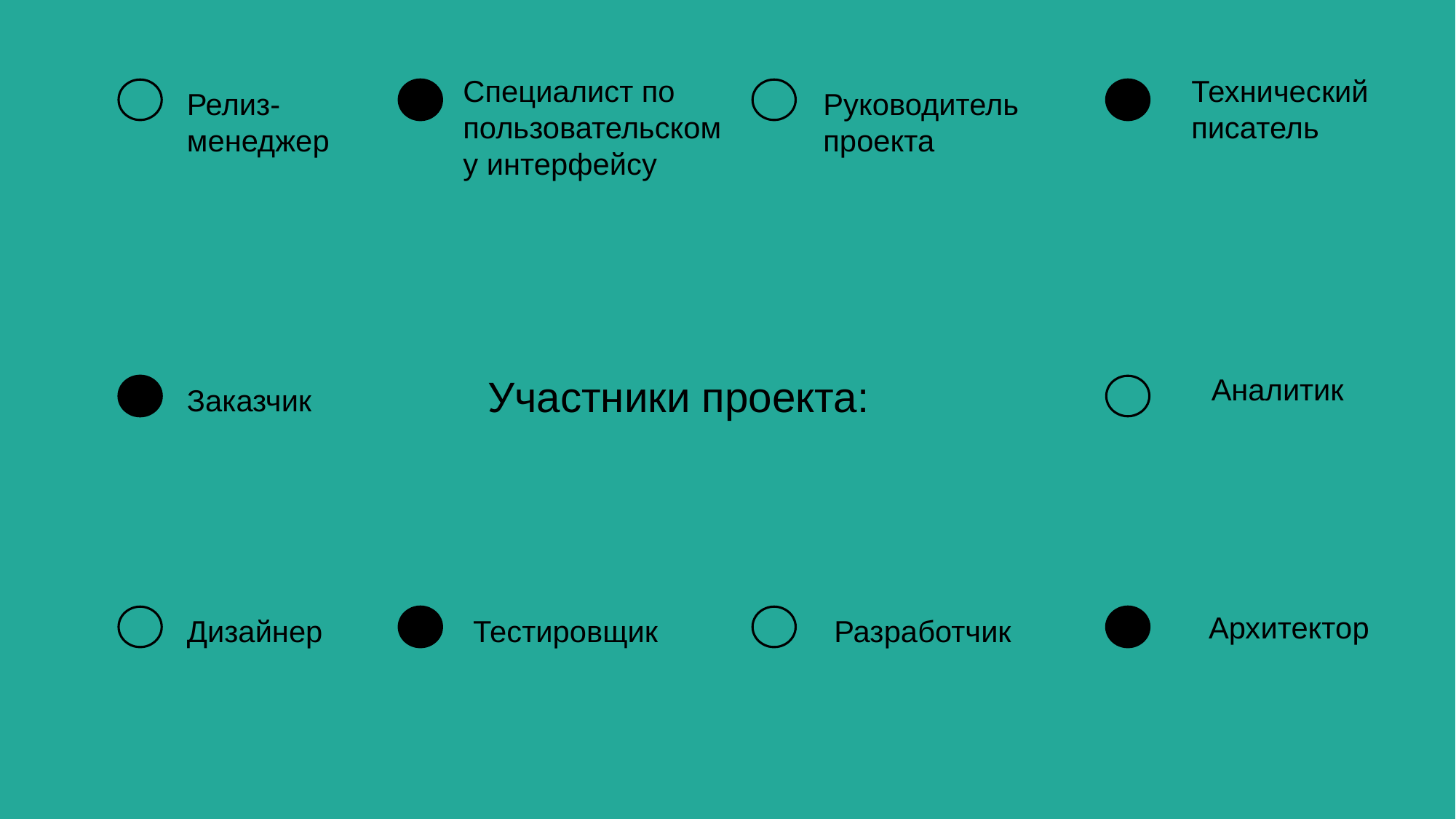

Специалист по пользовательскому интерфейсу
Технический писатель

Релиз-менеджер

Руководитель проекта

Участники проекта:
Аналитик
Заказчик

Архитектор

Дизайнер
Тестировщик
Разработчик